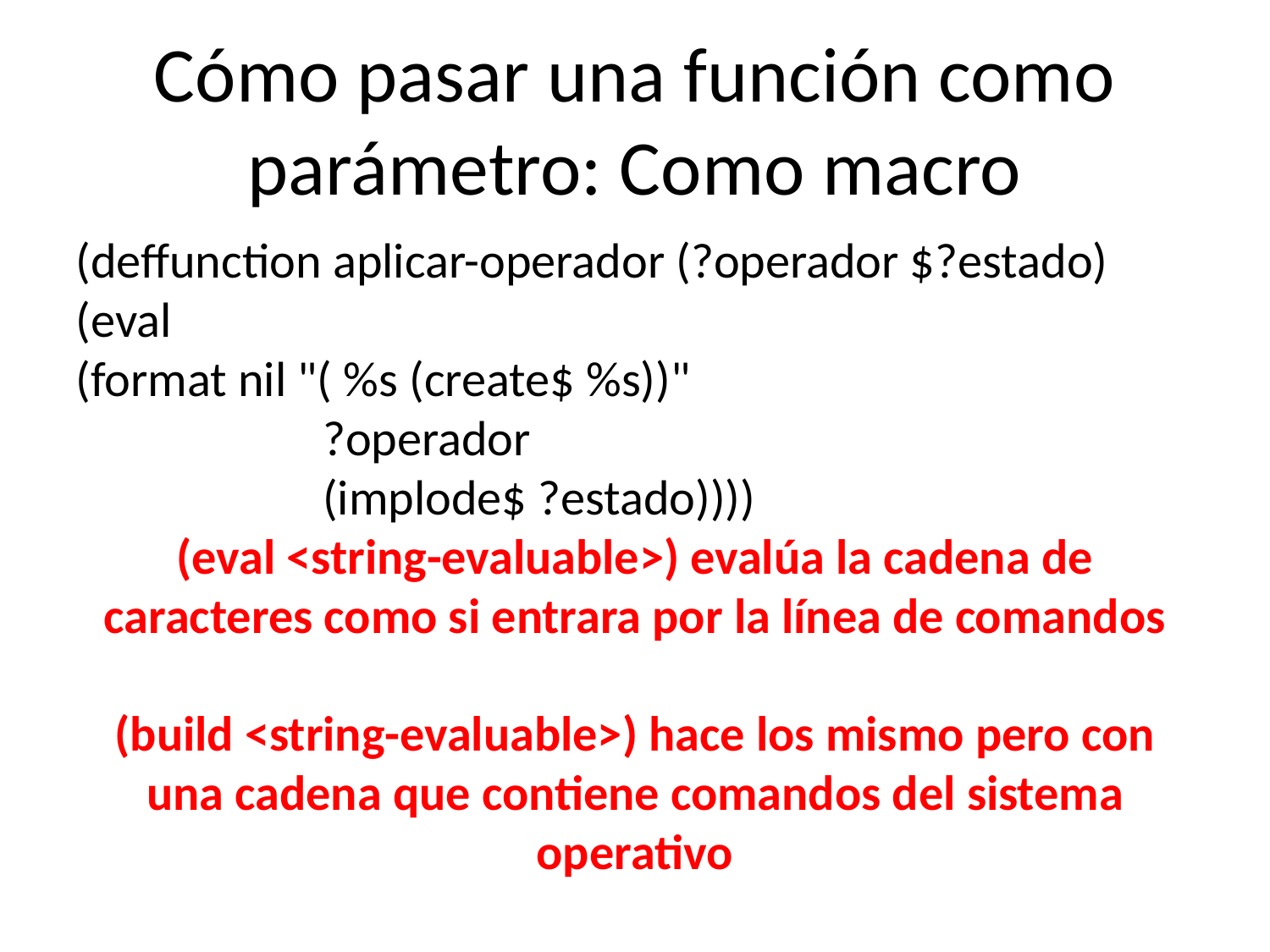

Cómo pasar una función como parámetro: Como macro
(deffunction aplicar-operador (?operador $?estado)
(eval
(format nil "( %s (create$ %s))"
                      ?operador
                      (implode$ ?estado))))
(eval <string-evaluable>) evalúa la cadena de caracteres como si entrara por la línea de comandos

(build <string-evaluable>) hace los mismo pero con una cadena que contiene comandos del sistema operativo